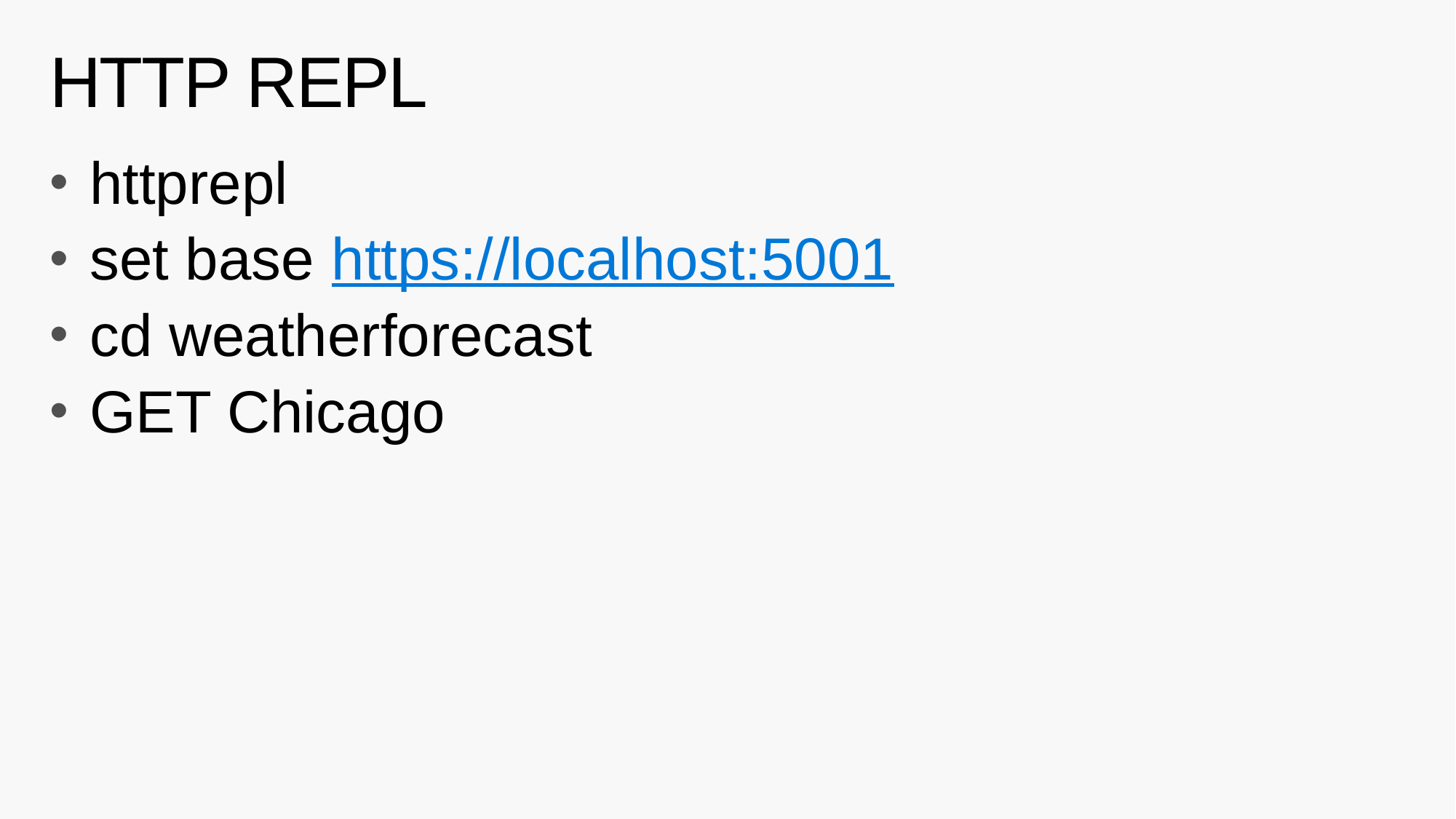

# HTTP REPL
httprepl
set base https://localhost:5001
cd weatherforecast
GET Chicago